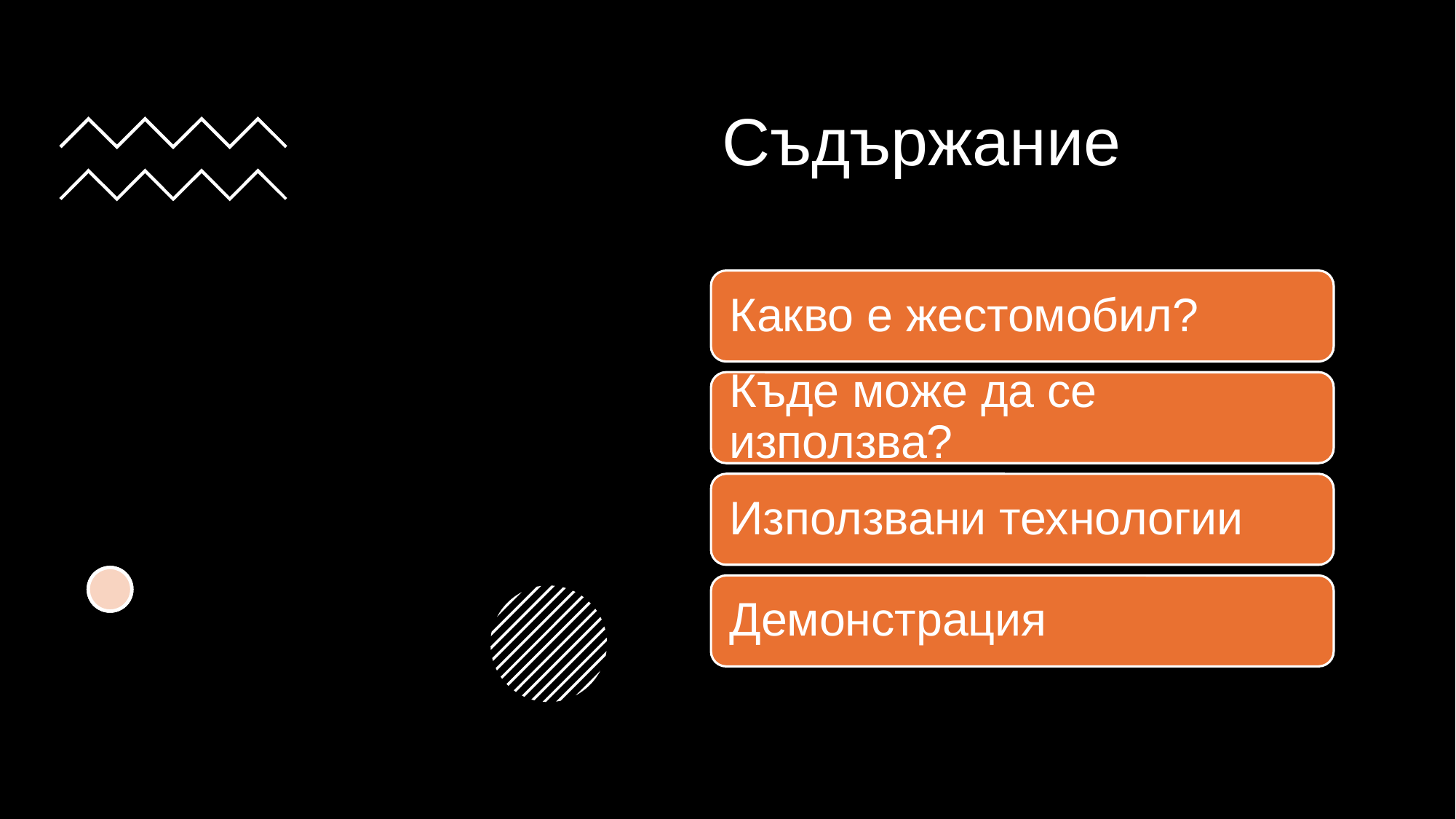

# Съдържание

Какво е жестомобил?

Къде може да се използва?

Използвани технологии

Демонстрация